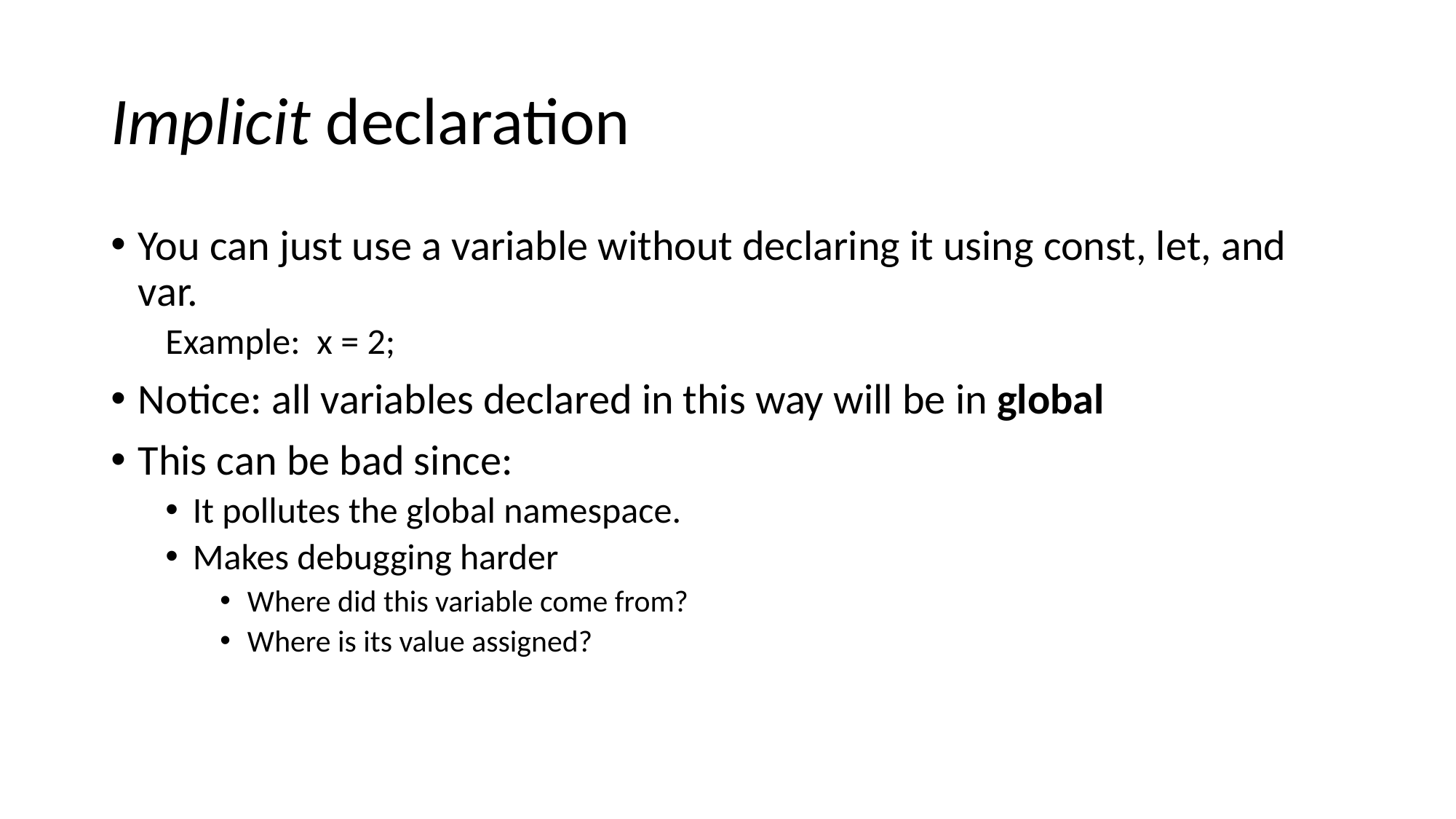

# Implicit declaration
You can just use a variable without declaring it using const, let, and var.
Example:  x = 2;
Notice: all variables declared in this way will be in global
This can be bad since:
It pollutes the global namespace.
Makes debugging harder
Where did this variable come from?
Where is its value assigned?